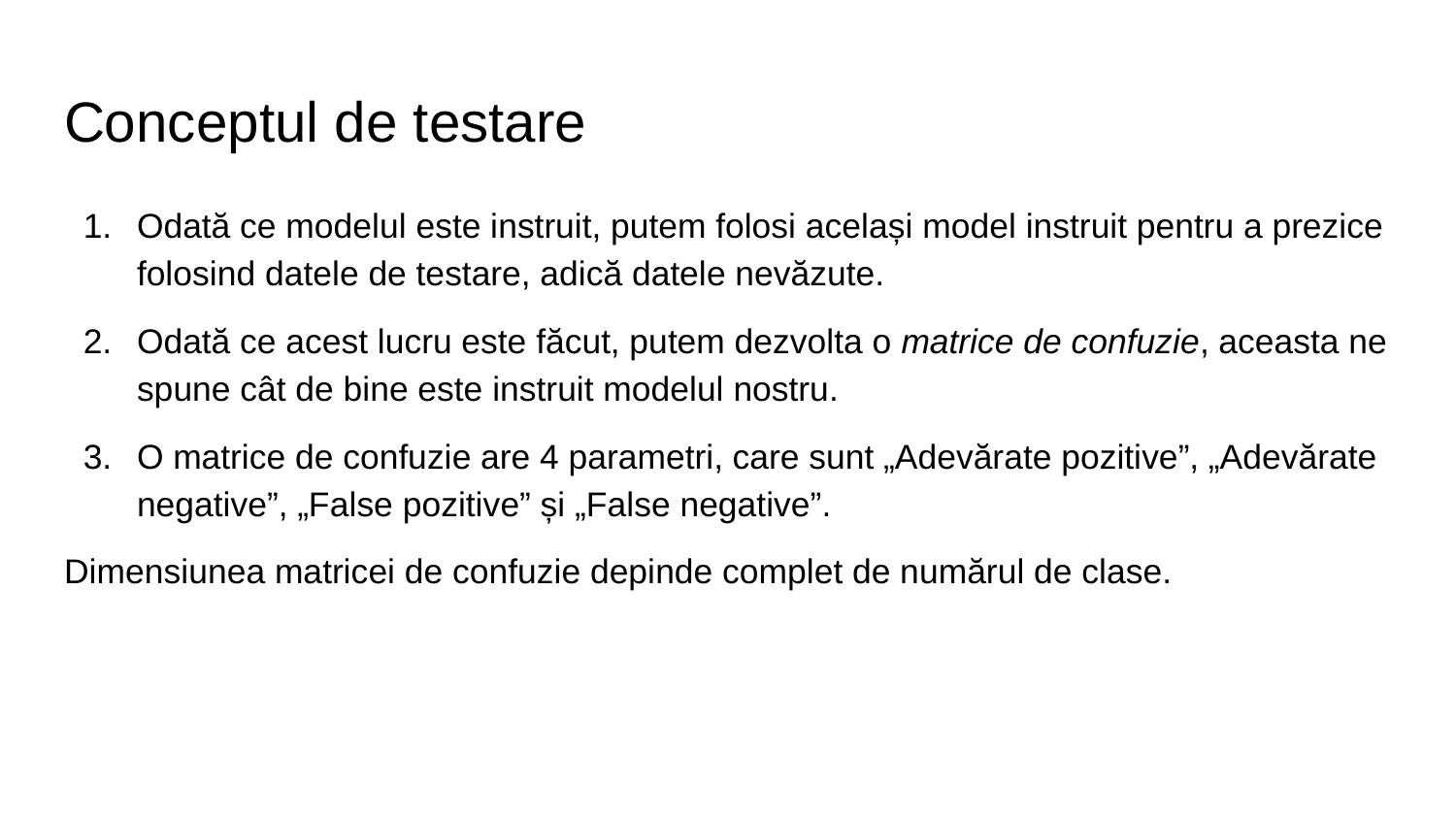

# Conceptul de testare
Odată ce modelul este instruit, putem folosi același model instruit pentru a prezice folosind datele de testare, adică datele nevăzute.
Odată ce acest lucru este făcut, putem dezvolta o matrice de confuzie, aceasta ne spune cât de bine este instruit modelul nostru.
O matrice de confuzie are 4 parametri, care sunt „Adevărate pozitive”, „Adevărate negative”, „False pozitive” și „False negative”.
Dimensiunea matricei de confuzie depinde complet de numărul de clase.